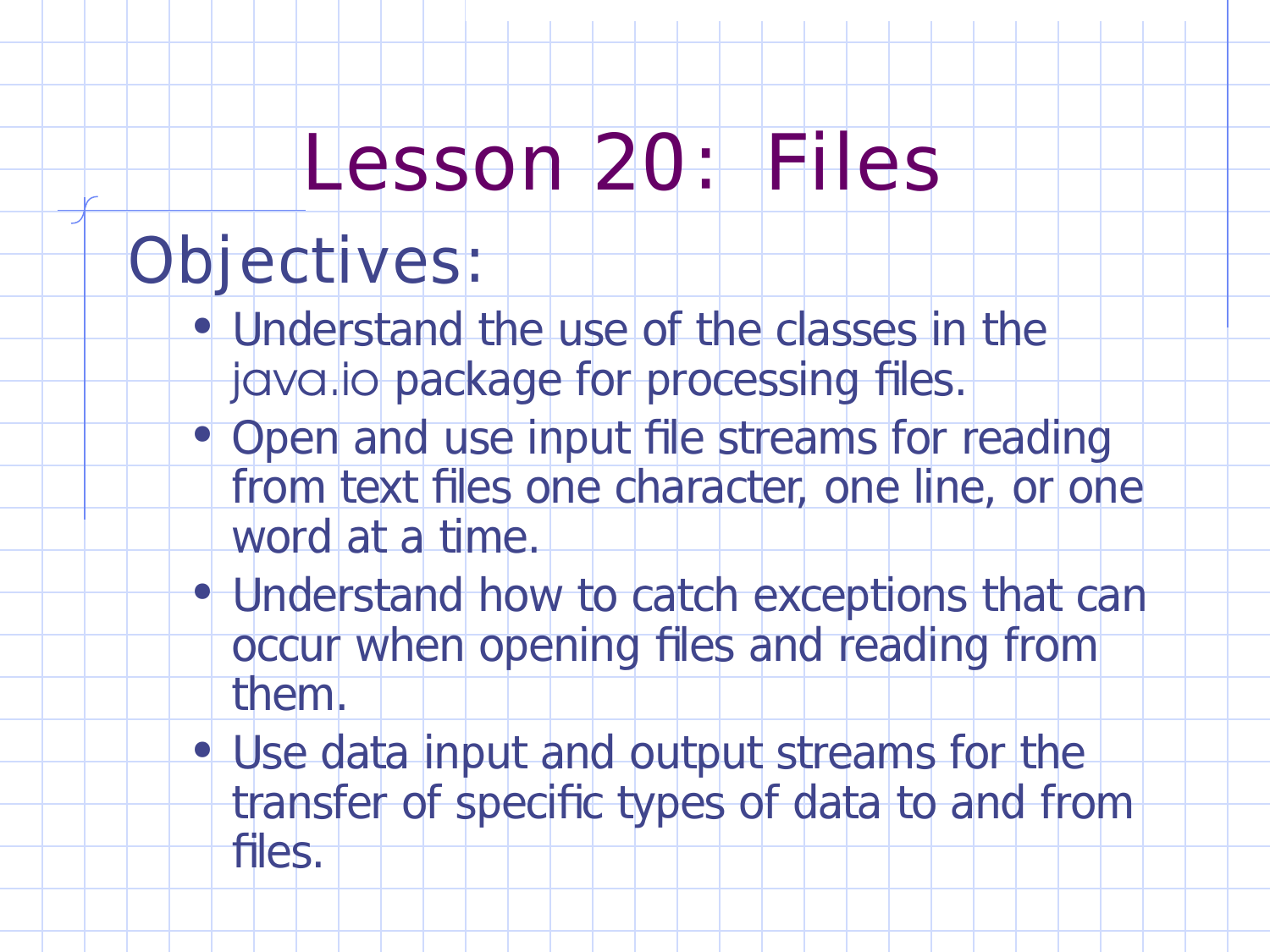

# Lesson 20:  Files
Objectives:
Understand the use of the classes in the java.io package for processing files.
Open and use input file streams for reading from text files one character, one line, or one word at a time.
Understand how to catch exceptions that can occur when opening files and reading from them.
Use data input and output streams for the transfer of specific types of data to and from files.